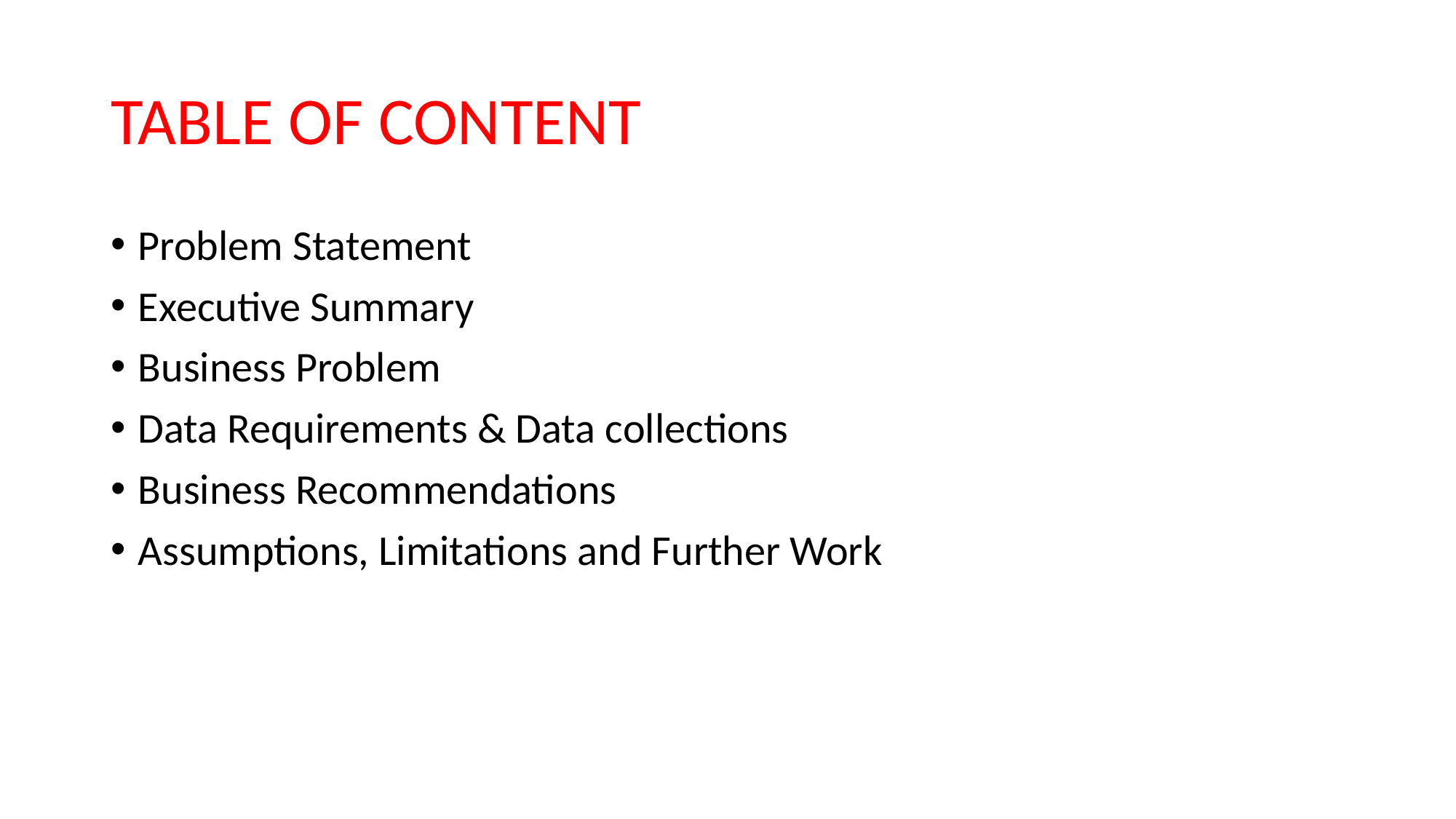

# TABLE OF CONTENT
Problem Statement
Executive Summary
Business Problem
Data Requirements & Data collections
Business Recommendations
Assumptions, Limitations and Further Work